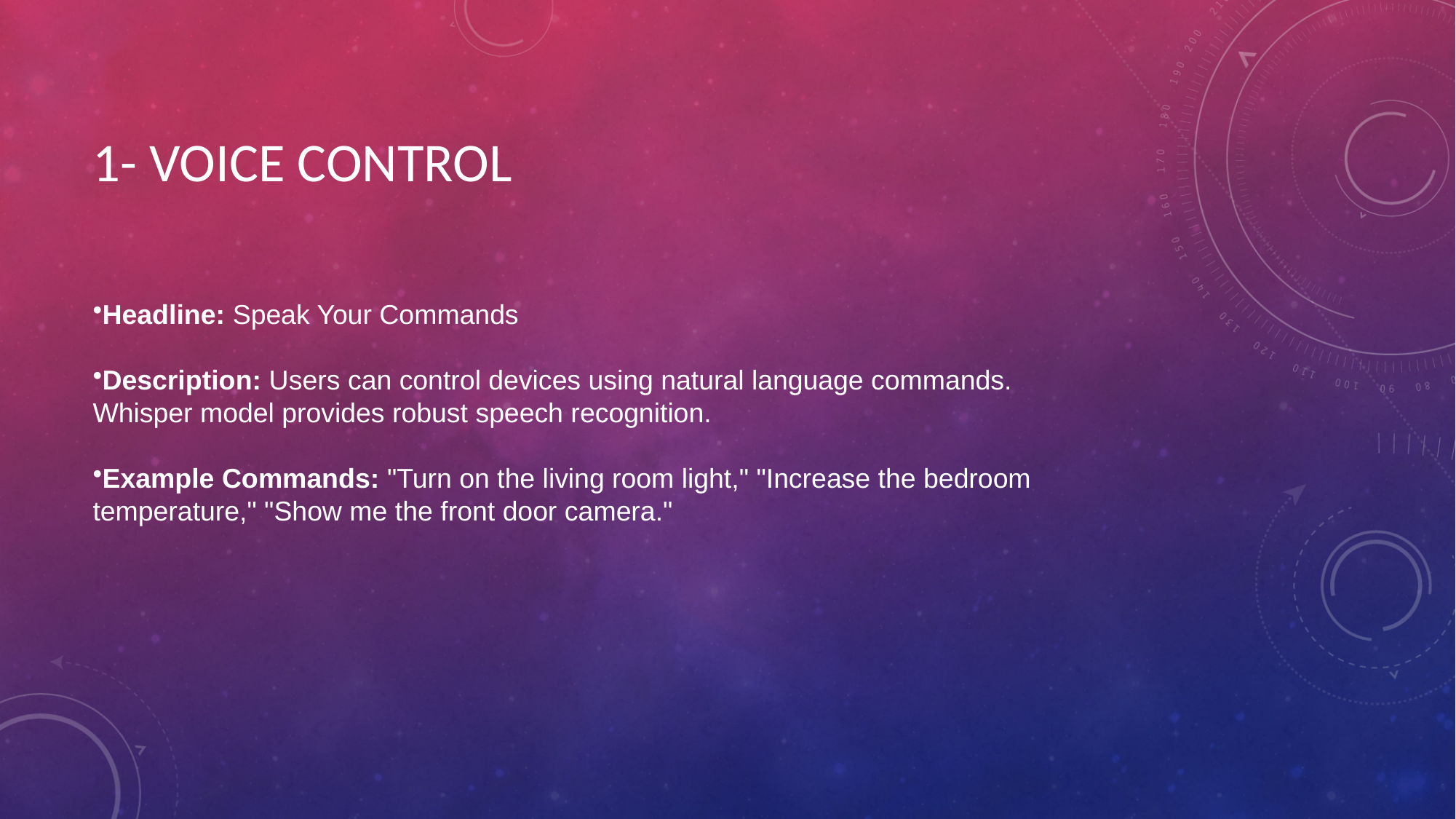

# 1- Voice Control

Headline: Speak Your Commands

Description: Users can control devices using natural language commands. Whisper model provides robust speech recognition.

Example Commands: "Turn on the living room light," "Increase the bedroom temperature," "Show me the front door camera."